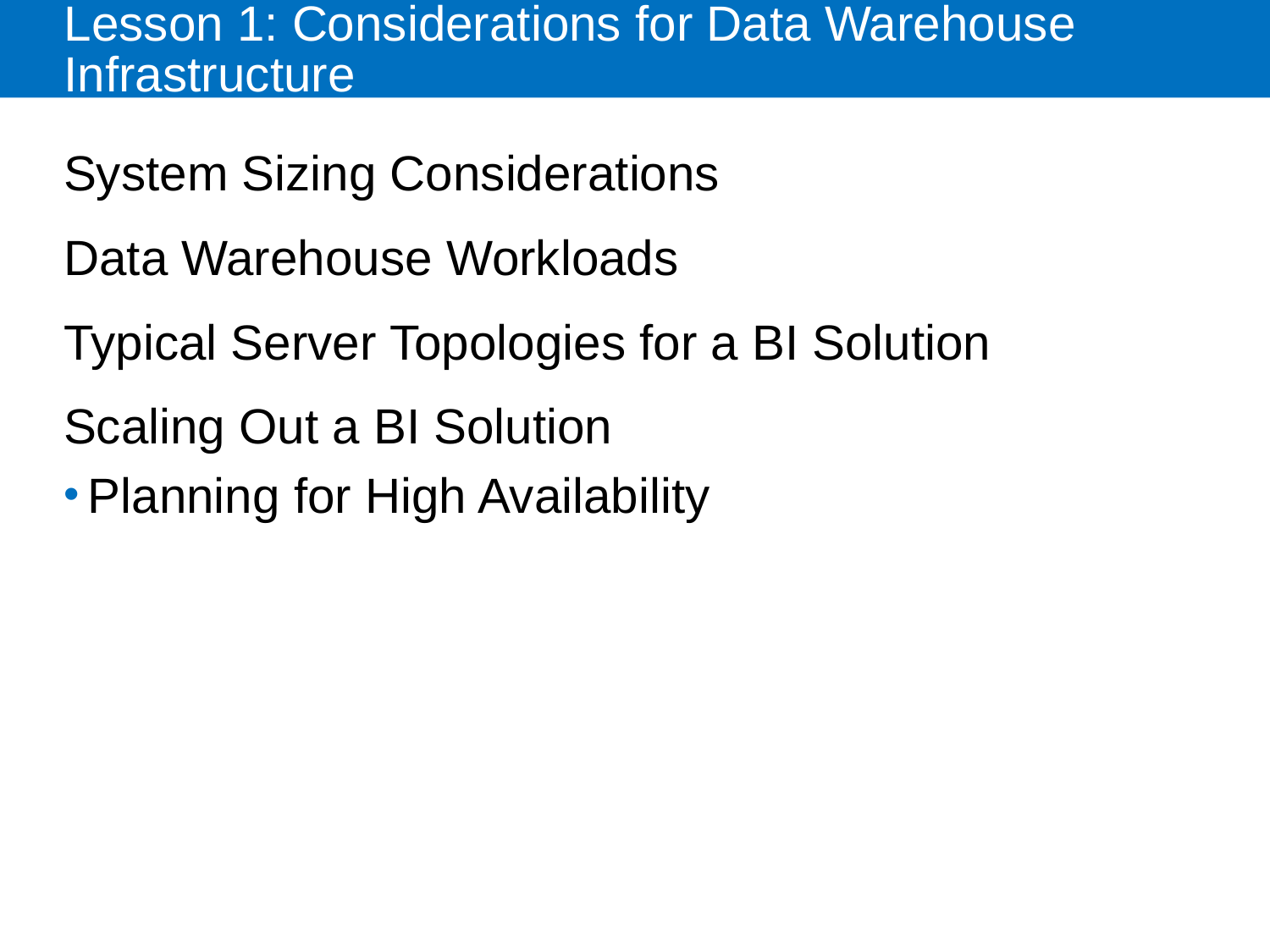

# Lesson 1: Considerations for Data Warehouse Infrastructure
System Sizing Considerations
Data Warehouse Workloads
Typical Server Topologies for a BI Solution
Scaling Out a BI Solution
Planning for High Availability